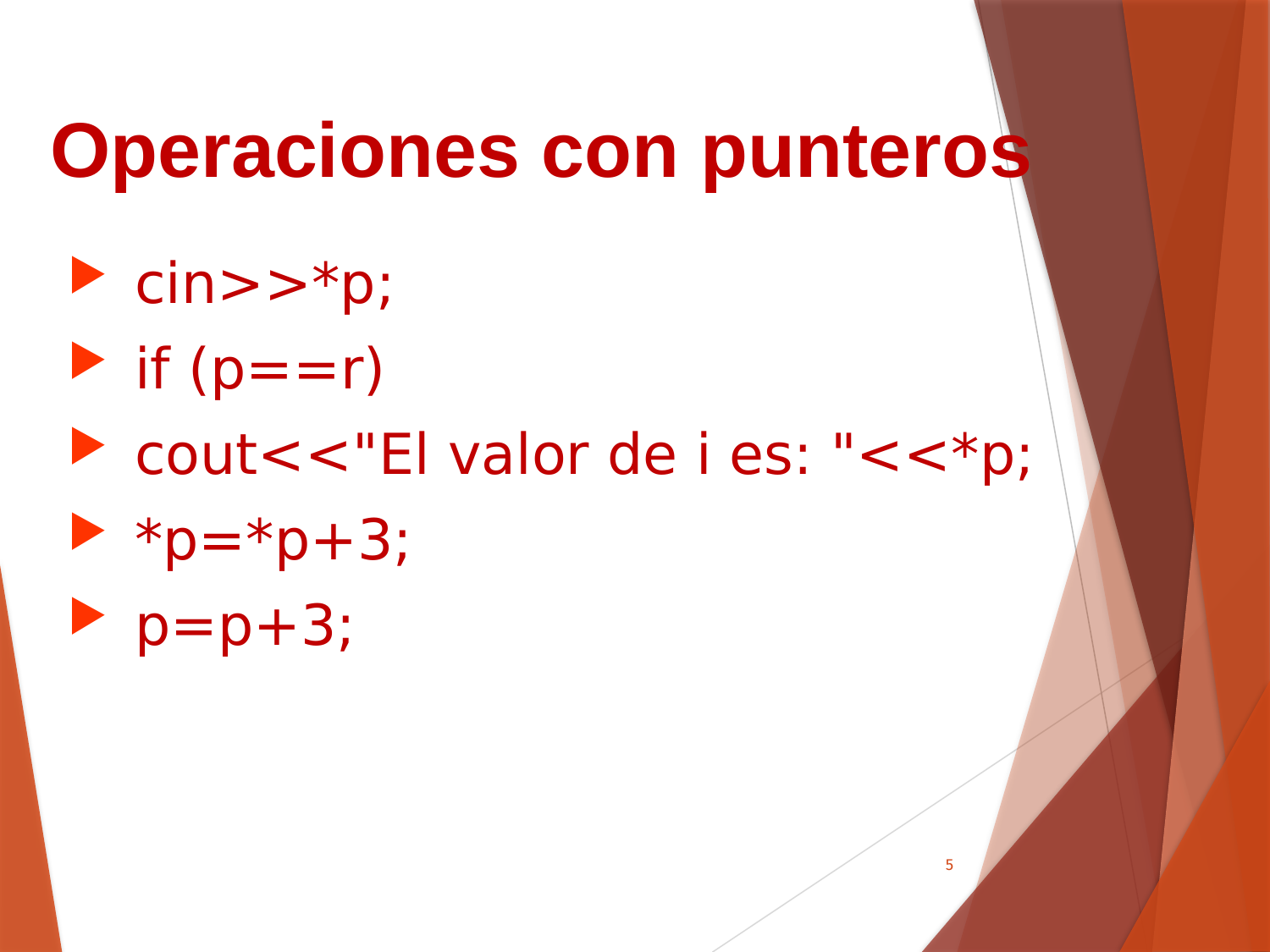

Operaciones con punteros

cin>>*p;
if (p==r)
cout<<"El valor de i es: "<<*p;
*p=*p+3;
p=p+3;
5